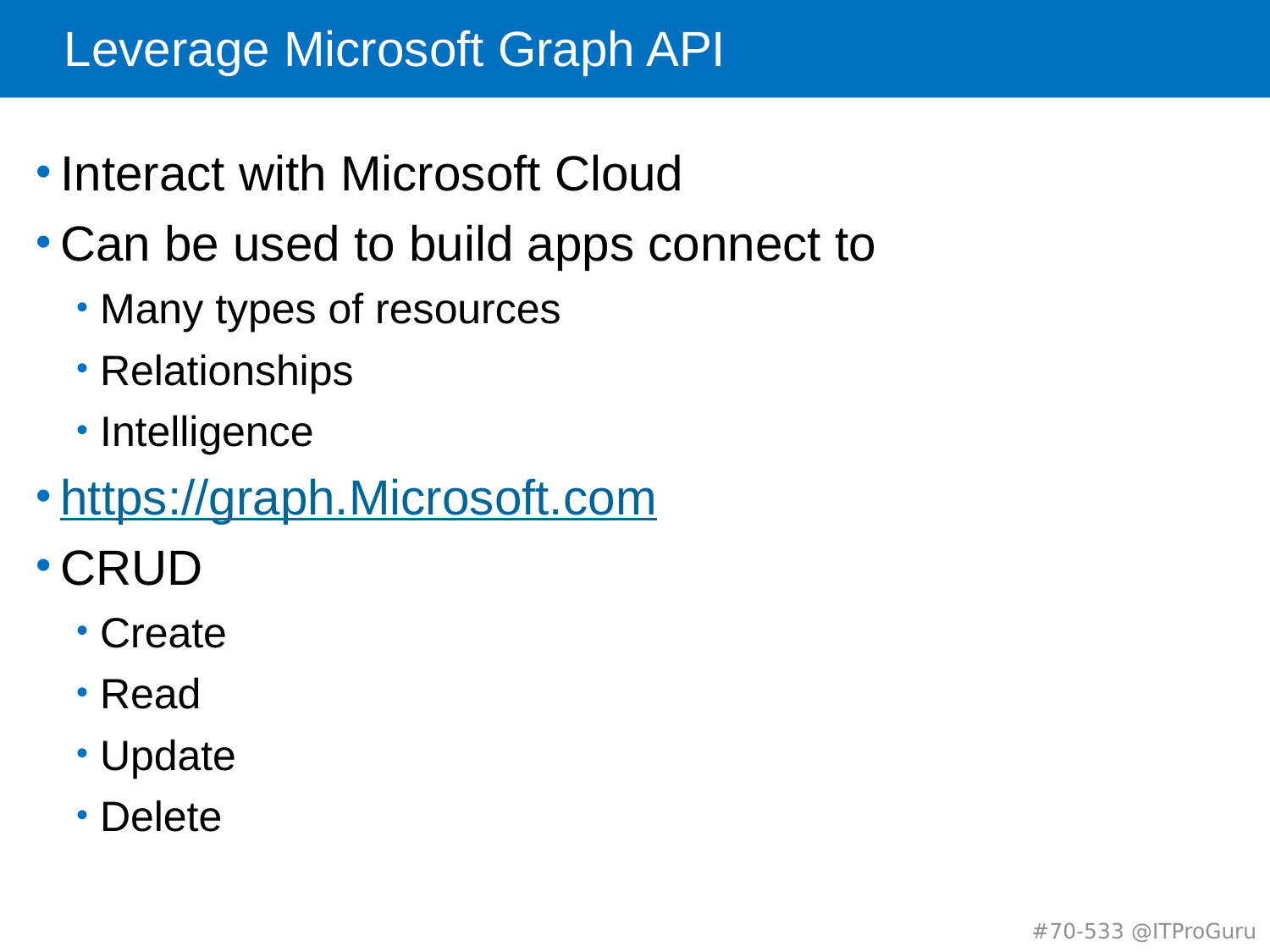

# Leverage Microsoft Graph API
Interact with Microsoft Cloud
Can be used to build apps connect to
Many types of resources
Relationships
Intelligence
https://graph.Microsoft.com
CRUD
Create
Read
Update
Delete